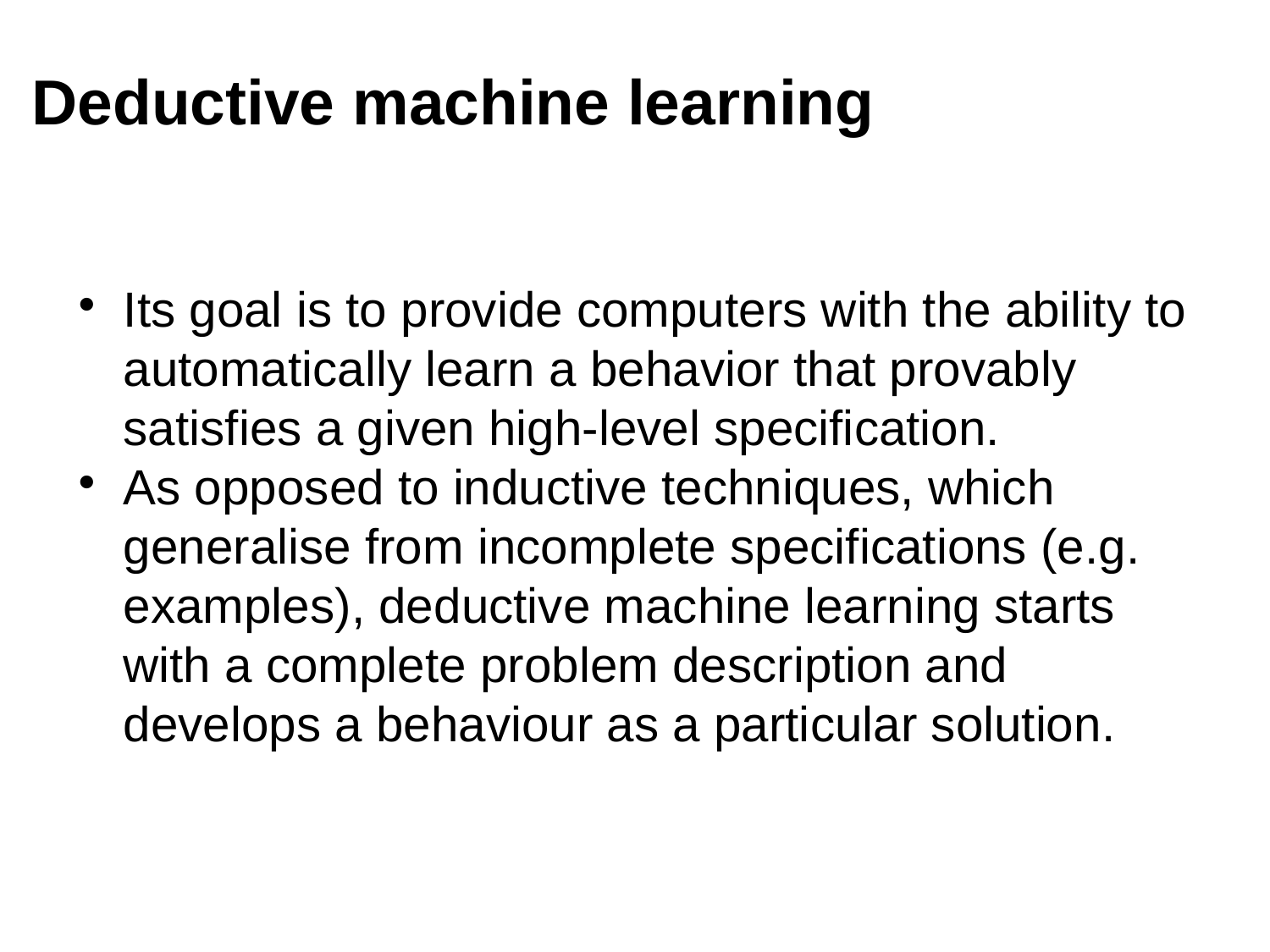

Deductive machine learning
Its goal is to provide computers with the ability to automatically learn a behavior that provably satisfies a given high-level specification.
As opposed to inductive techniques, which generalise from incomplete specifications (e.g. examples), deductive machine learning starts with a complete problem description and develops a behaviour as a particular solution.